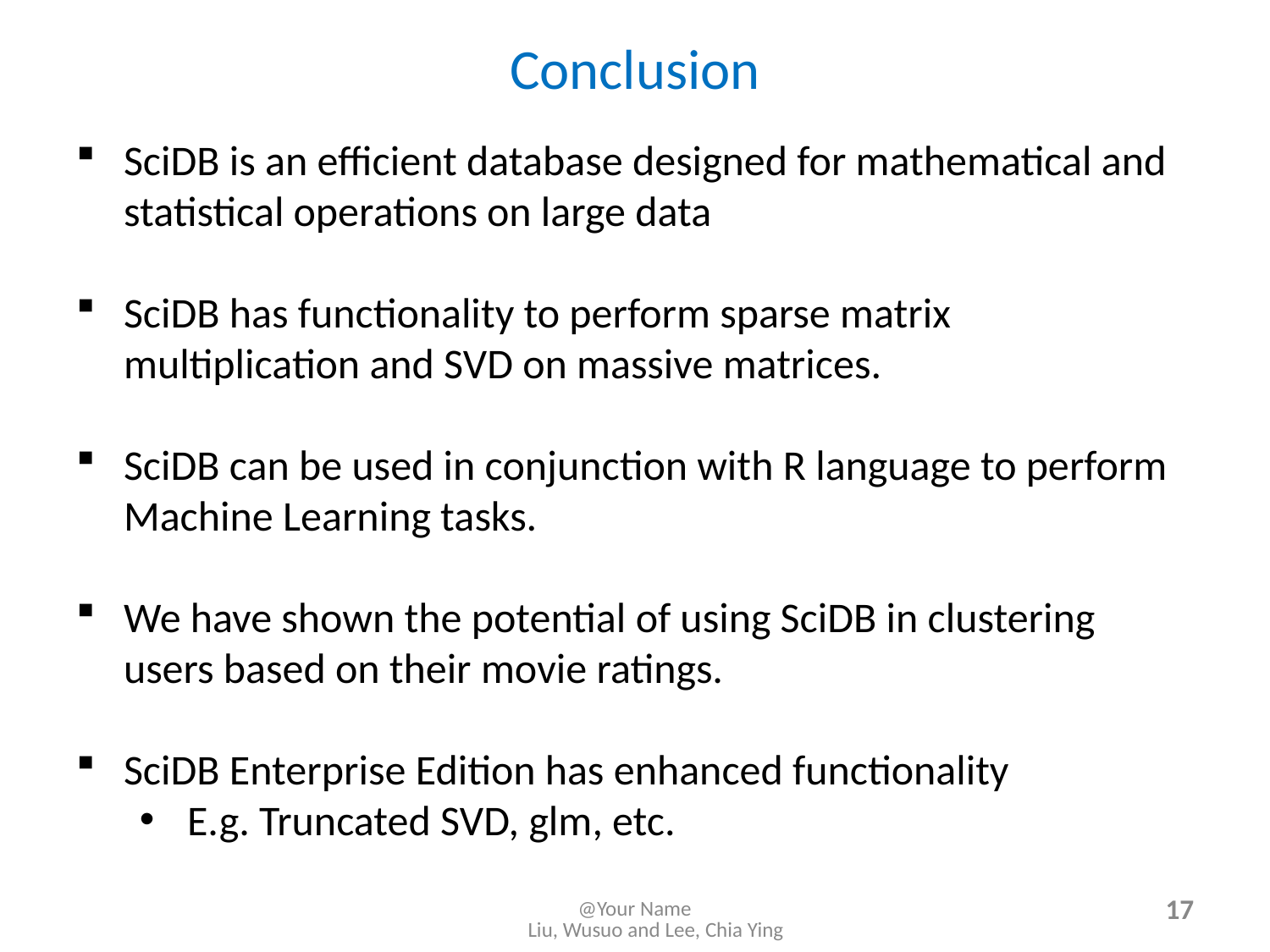

Conclusion
SciDB is an efficient database designed for mathematical and statistical operations on large data
SciDB has functionality to perform sparse matrix multiplication and SVD on massive matrices.
SciDB can be used in conjunction with R language to perform Machine Learning tasks.
We have shown the potential of using SciDB in clustering users based on their movie ratings.
SciDB Enterprise Edition has enhanced functionality
E.g. Truncated SVD, glm, etc.
@Your Name
17
Liu, Wusuo and Lee, Chia Ying